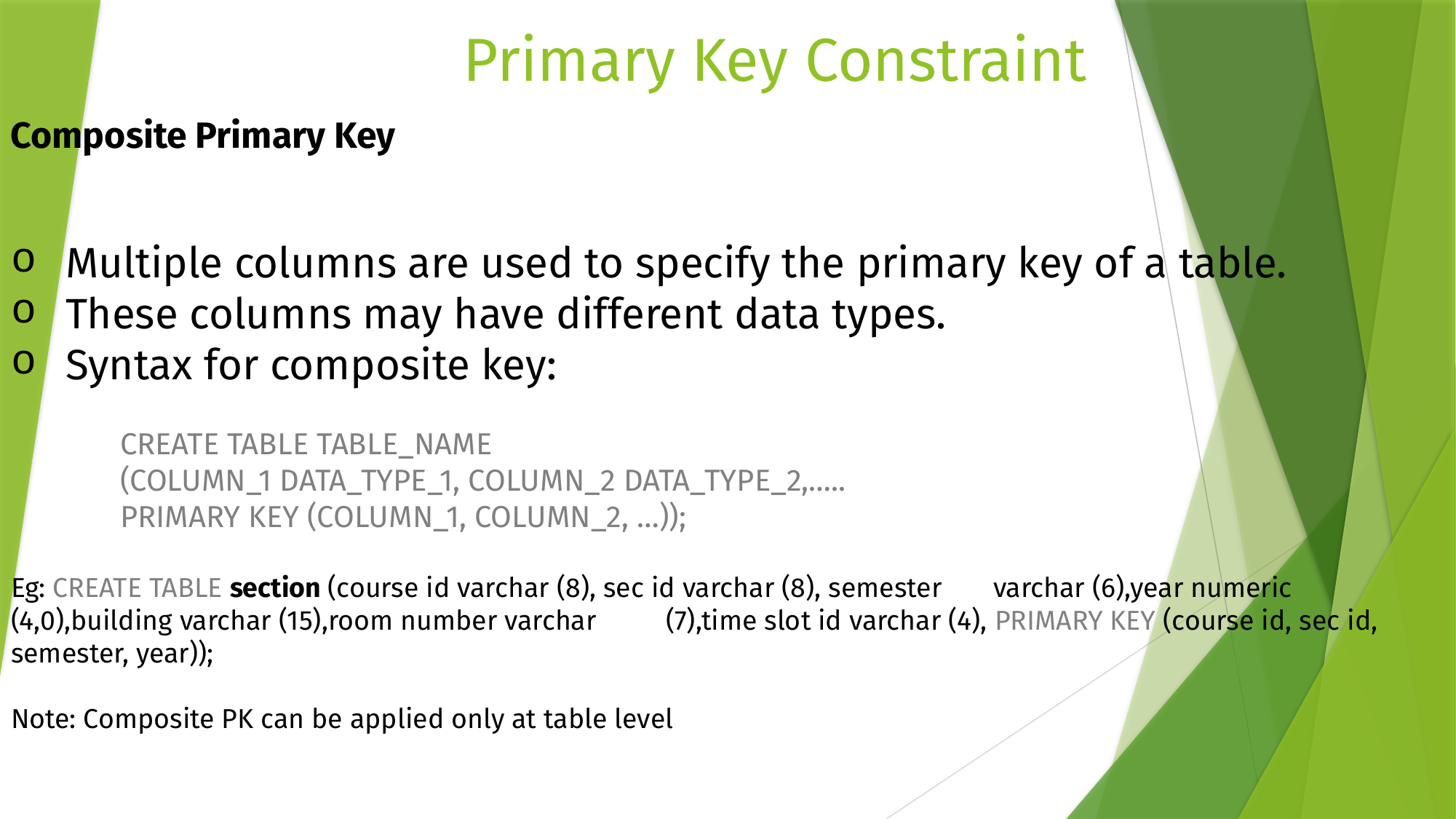

# Primary Key Constraint
Composite Primary Key

Multiple columns are used to specify the primary key of a table.
These columns may have different data types.
Syntax for composite key:

	CREATE TABLE TABLE_NAME
	(COLUMN_1 DATA_TYPE_1, COLUMN_2 DATA_TYPE_2,…..
	PRIMARY KEY (COLUMN_1, COLUMN_2, …));

Eg: CREATE TABLE section (course id varchar (8), sec id varchar (8), semester 	varchar (6),year numeric (4,0),building varchar (15),room number varchar 	(7),time slot id varchar (4), PRIMARY KEY (course id, sec id, semester, year));

Note: Composite PK can be applied only at table level